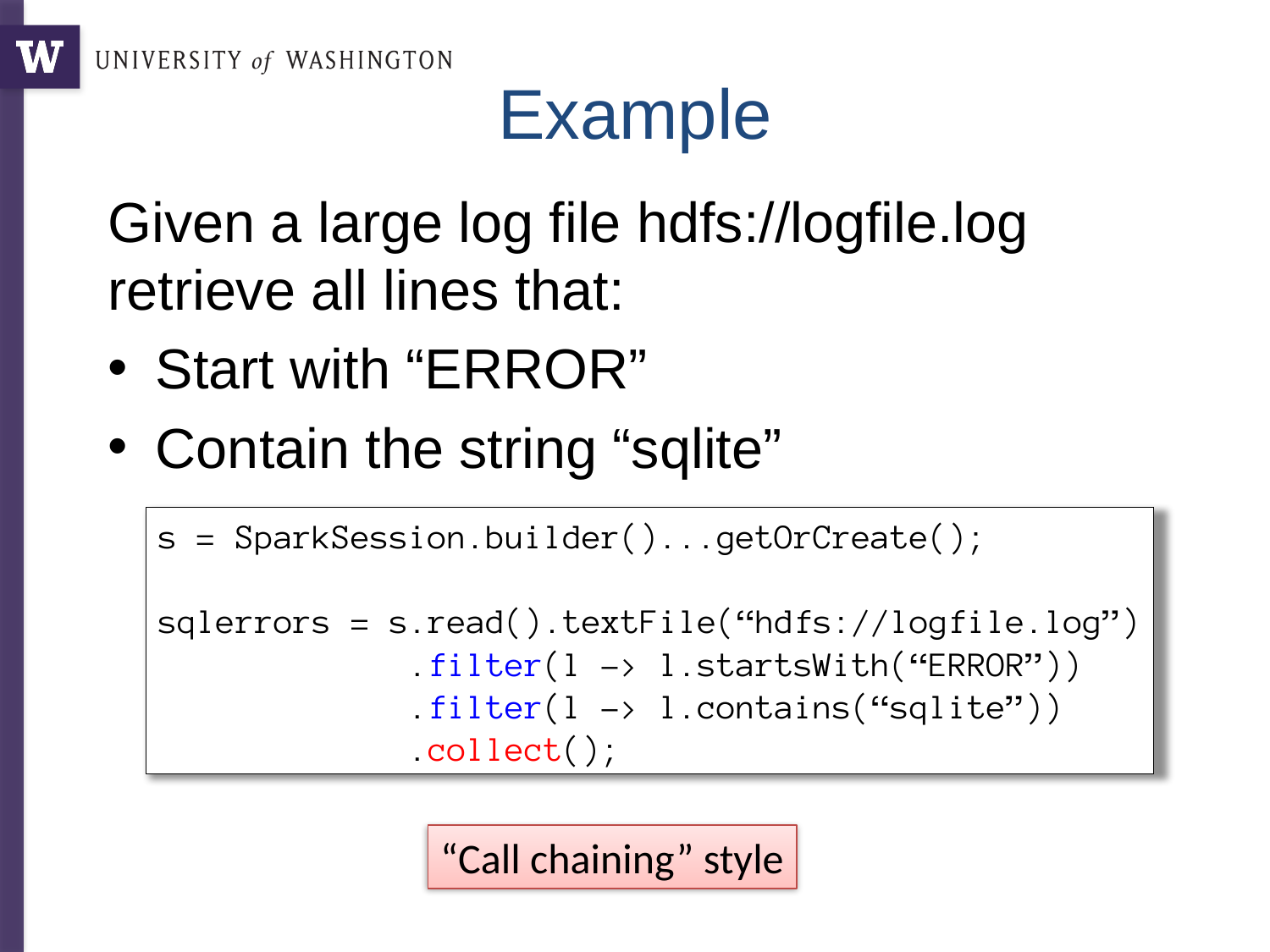

Example
Given a large log file hdfs://logfile.log
retrieve all lines that:
Start with “ERROR”
Contain the string “sqlite”
s = SparkSession.builder()...getOrCreate();

sqlerrors = s.read().textFile(“hdfs://logfile.log”)
             .filter(l -> l.startsWith(“ERROR”))
             .filter(l -> l.contains(“sqlite”))
             .collect();
“Call chaining” style